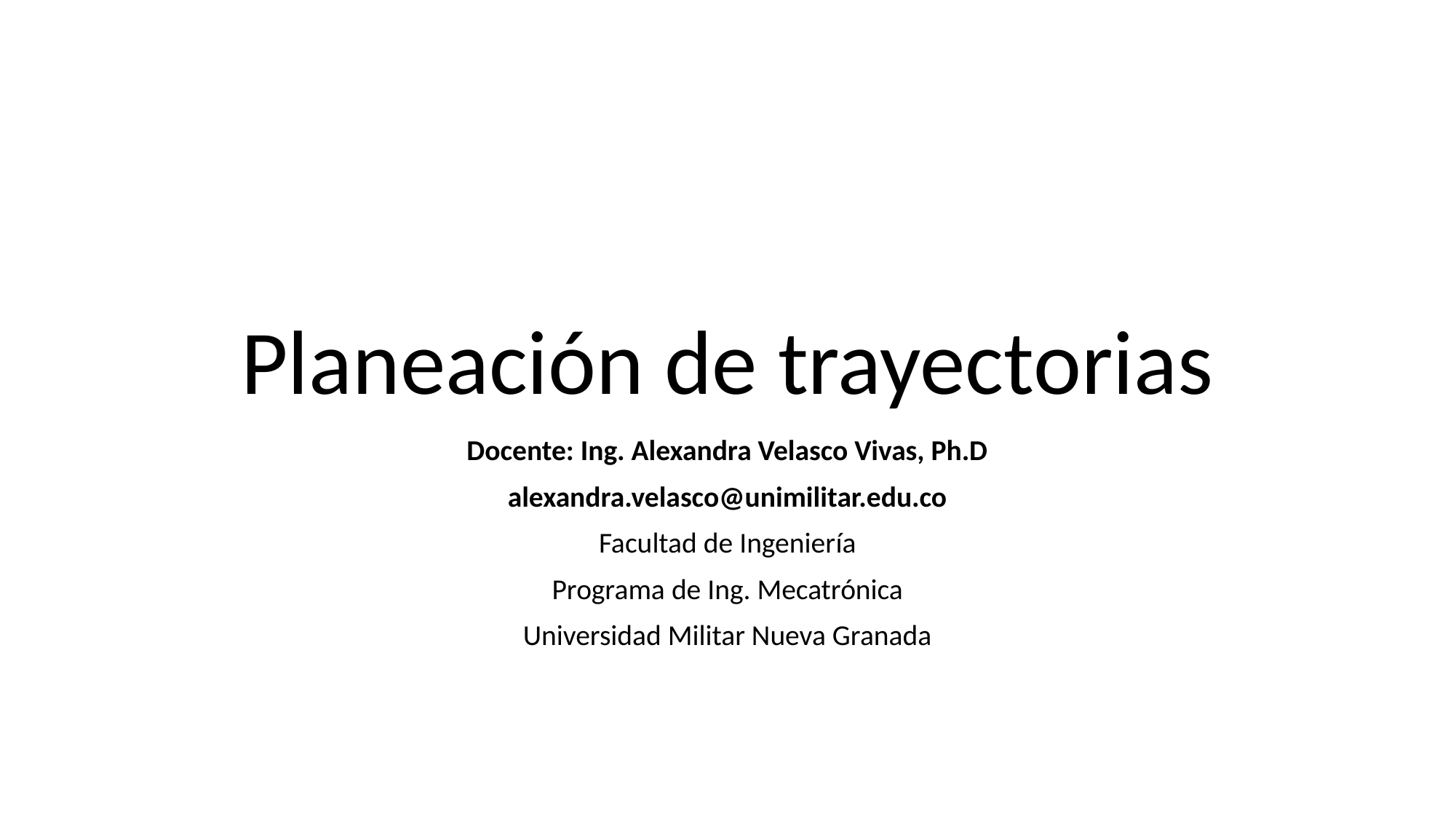

# Planeación de trayectorias
Docente: Ing. Alexandra Velasco Vivas, Ph.D
alexandra.velasco@unimilitar.edu.co
Facultad de Ingeniería
Programa de Ing. Mecatrónica
Universidad Militar Nueva Granada